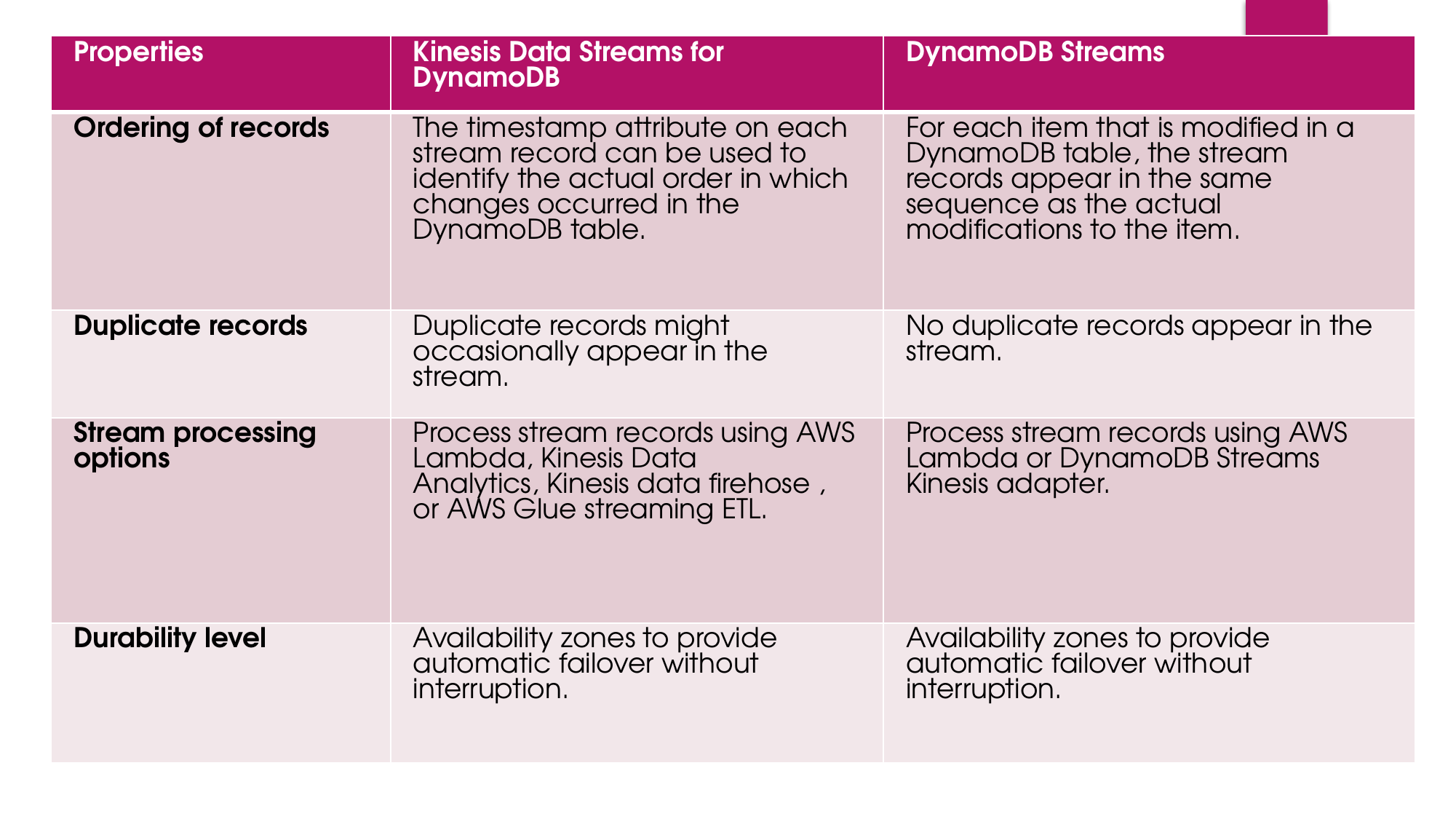

| Properties | Kinesis Data Streams for DynamoDB | DynamoDB Streams |
| --- | --- | --- |
| Ordering of records | The timestamp attribute on each stream record can be used to identify the actual order in which changes occurred in the DynamoDB table. | For each item that is modified in a DynamoDB table, the stream records appear in the same sequence as the actual modifications to the item. |
| Duplicate records | Duplicate records might occasionally appear in the stream. | No duplicate records appear in the stream. |
| Stream processing options | Process stream records using AWS Lambda, Kinesis Data Analytics, Kinesis data firehose , or AWS Glue streaming ETL. | Process stream records using AWS Lambda or DynamoDB Streams Kinesis adapter. |
| Durability level | Availability zones to provide automatic failover without interruption. | Availability zones to provide automatic failover without interruption. |